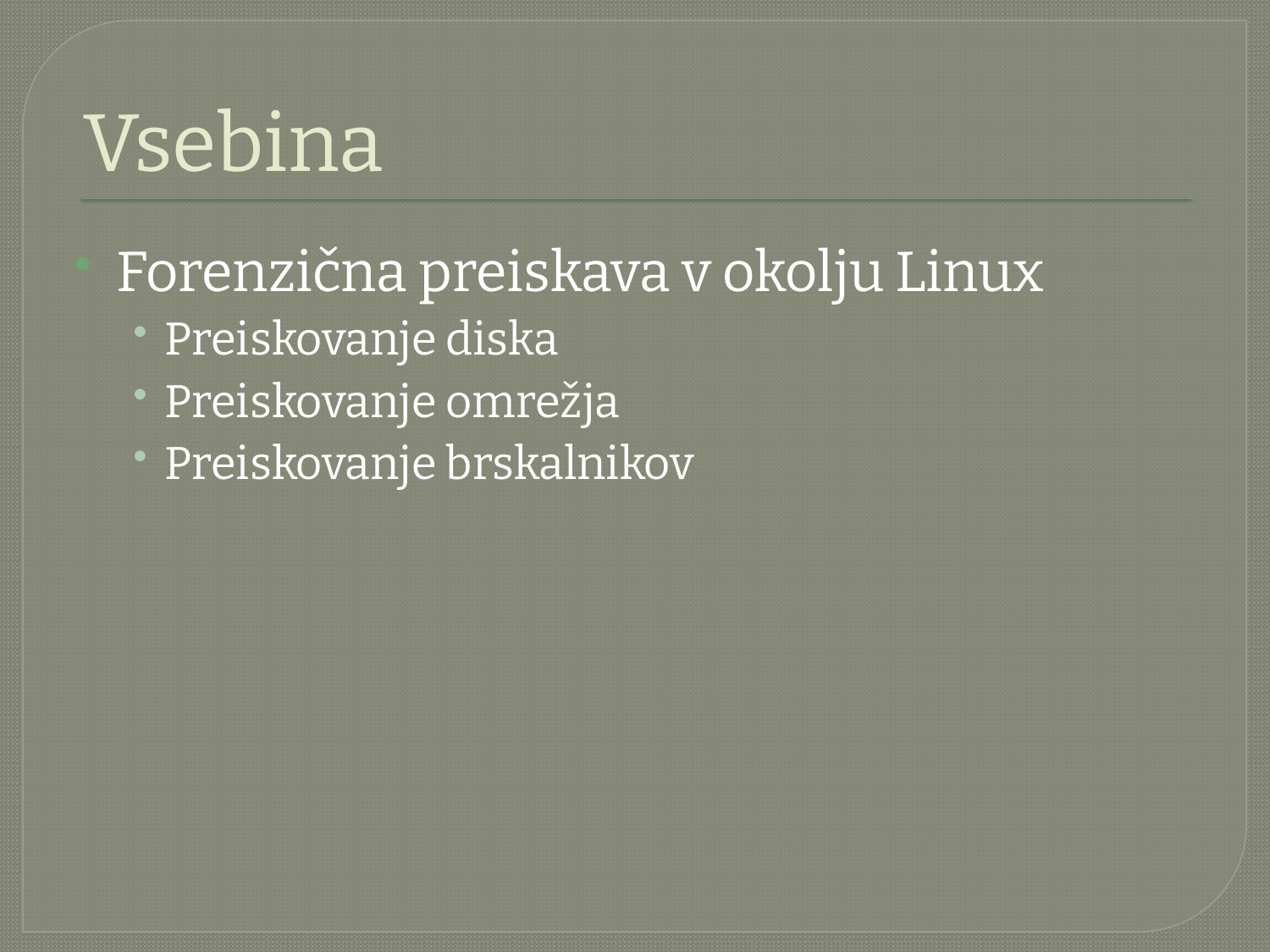

# Vsebina
Forenzična preiskava v okolju Linux
Preiskovanje diska
Preiskovanje omrežja
Preiskovanje brskalnikov